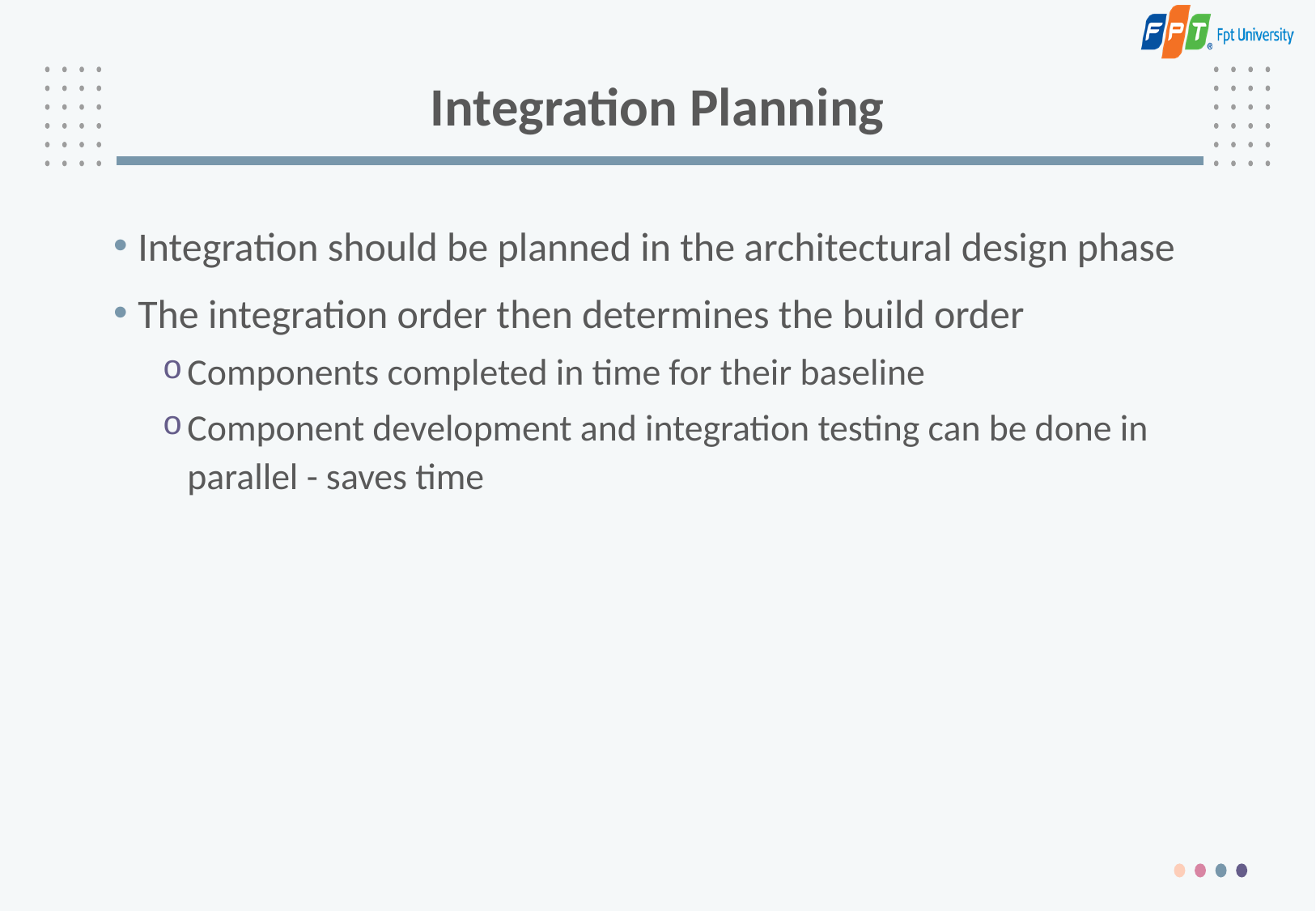

# Integration Planning
Integration should be planned in the architectural design phase
The integration order then determines the build order
Components completed in time for their baseline
Component development and integration testing can be done in parallel - saves time